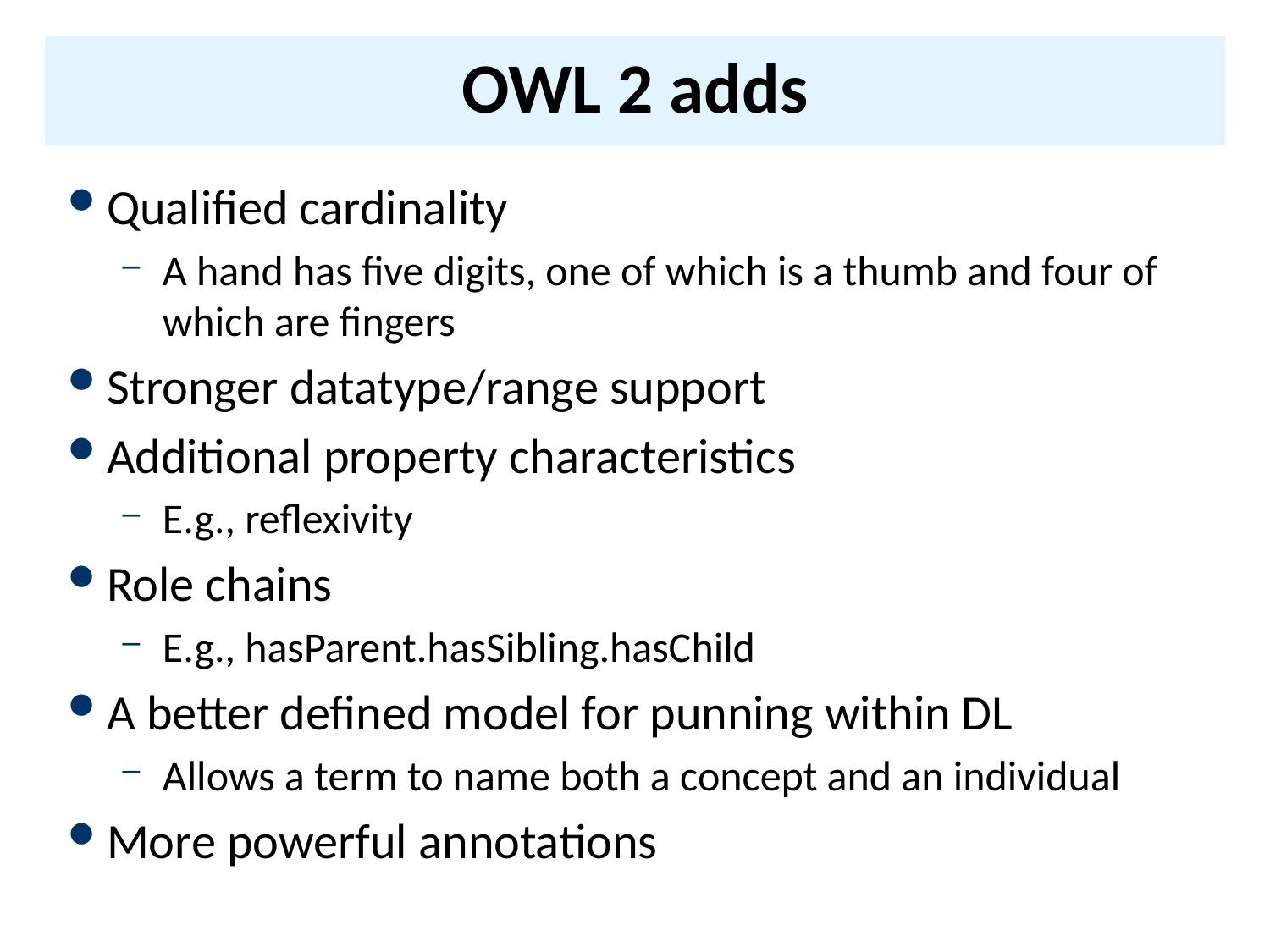

# OWL 2 adds
Qualified cardinality
A hand has five digits, one of which is a thumb and four of which are fingers
Stronger datatype/range support
Additional property characteristics
E.g., reflexivity
Role chains
E.g., hasParent.hasSibling.hasChild
A better defined model for punning within DL
Allows a term to name both a concept and an individual
More powerful annotations